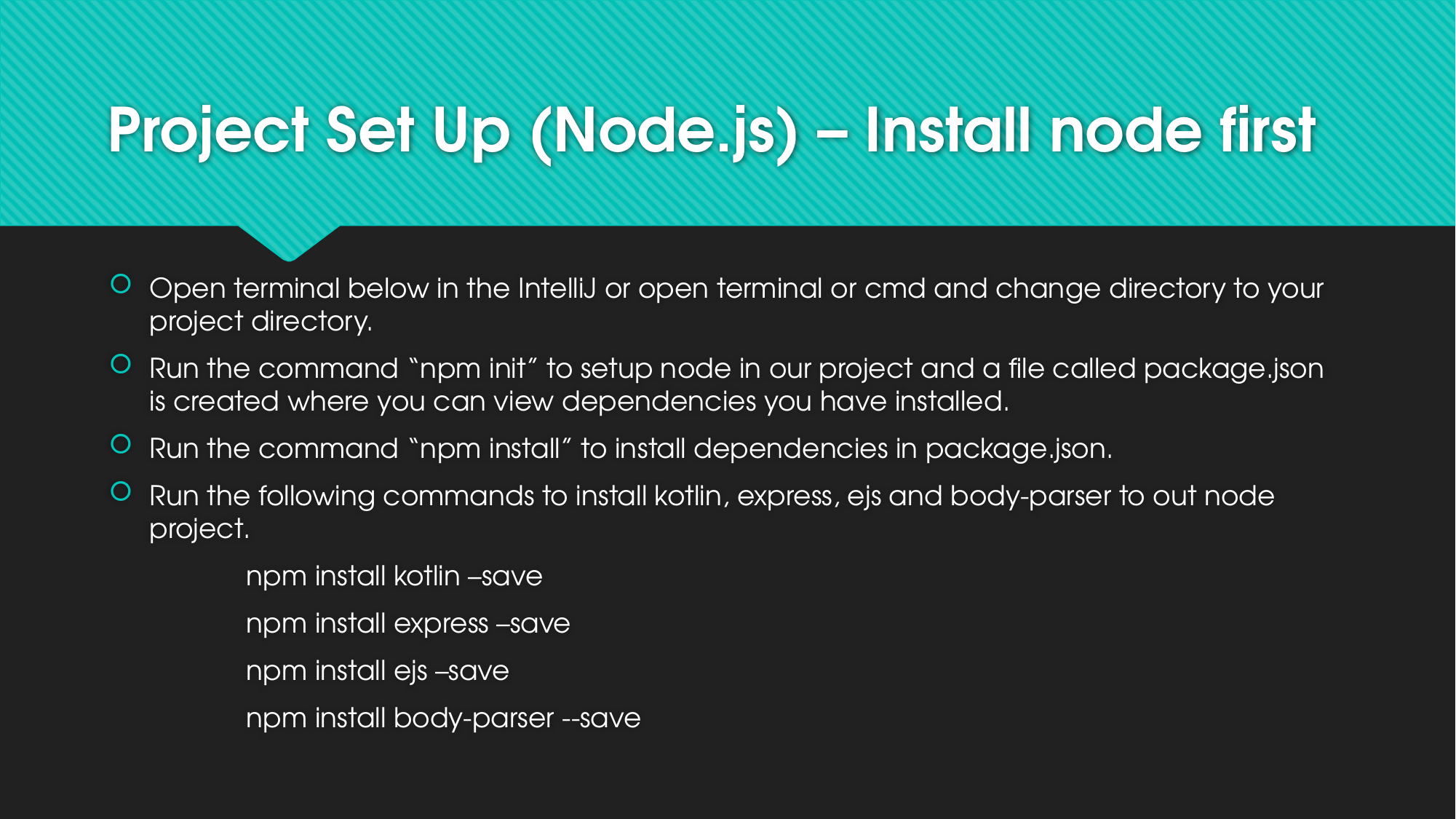

# Project Set Up (Node.js) – Install node first
Open terminal below in the IntelliJ or open terminal or cmd and change directory to your project directory.
Run the command “npm init” to setup node in our project and a file called package.json is created where you can view dependencies you have installed.
Run the command “npm install” to install dependencies in package.json.
Run the following commands to install kotlin, express, ejs and body-parser to out node project.
                  npm install kotlin –save
                  npm install express –save
                  npm install ejs –save
                  npm install body-parser --save